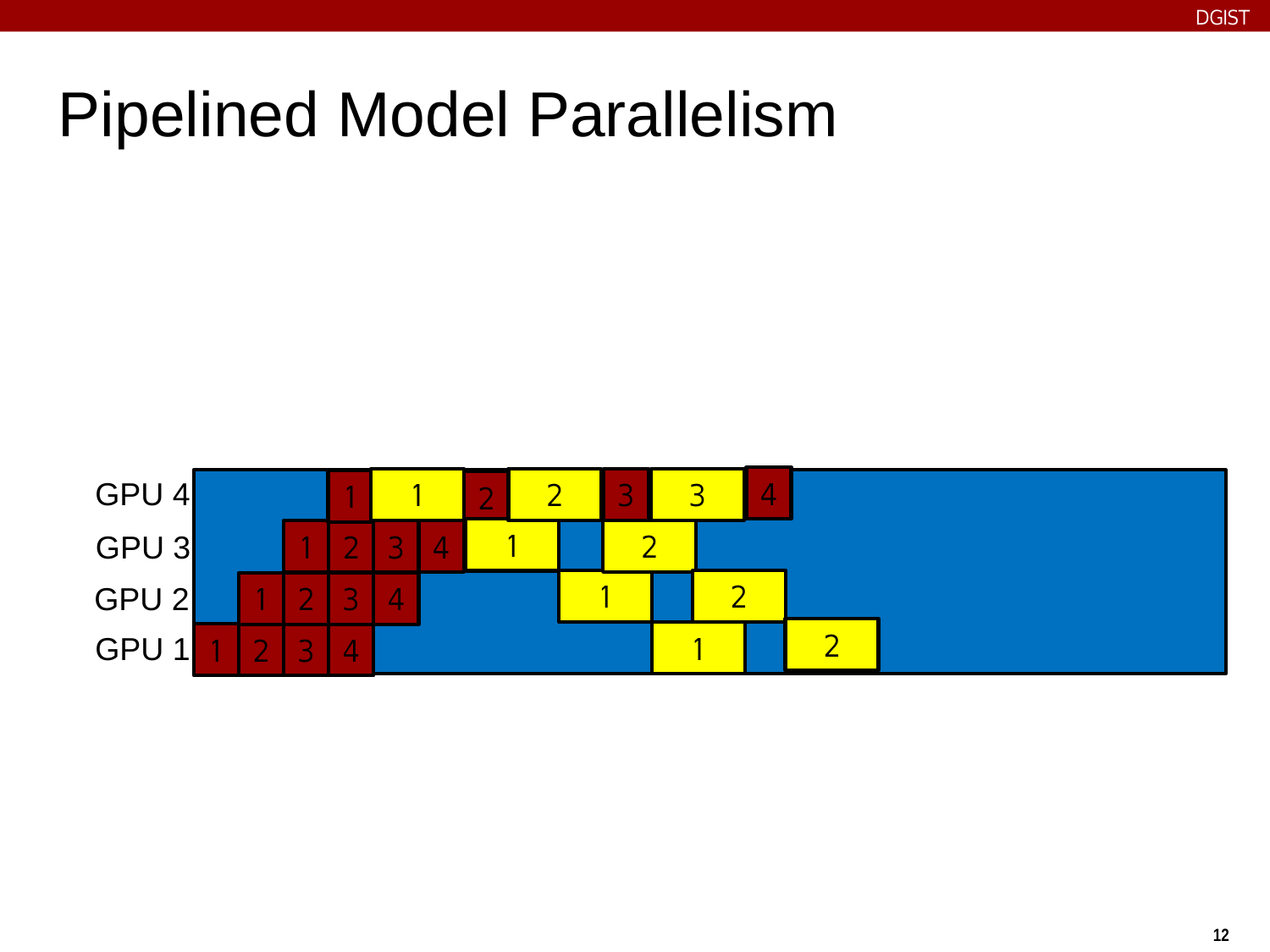

DGIST
# Pipelined Model Parallelism

4
GPU 4
1
3
3
2

1
2
1
2
1
2
3
4
GPU 3
1
2
GPU 2
1
2
3
4
2
1
GPU 1
1
2
3
4